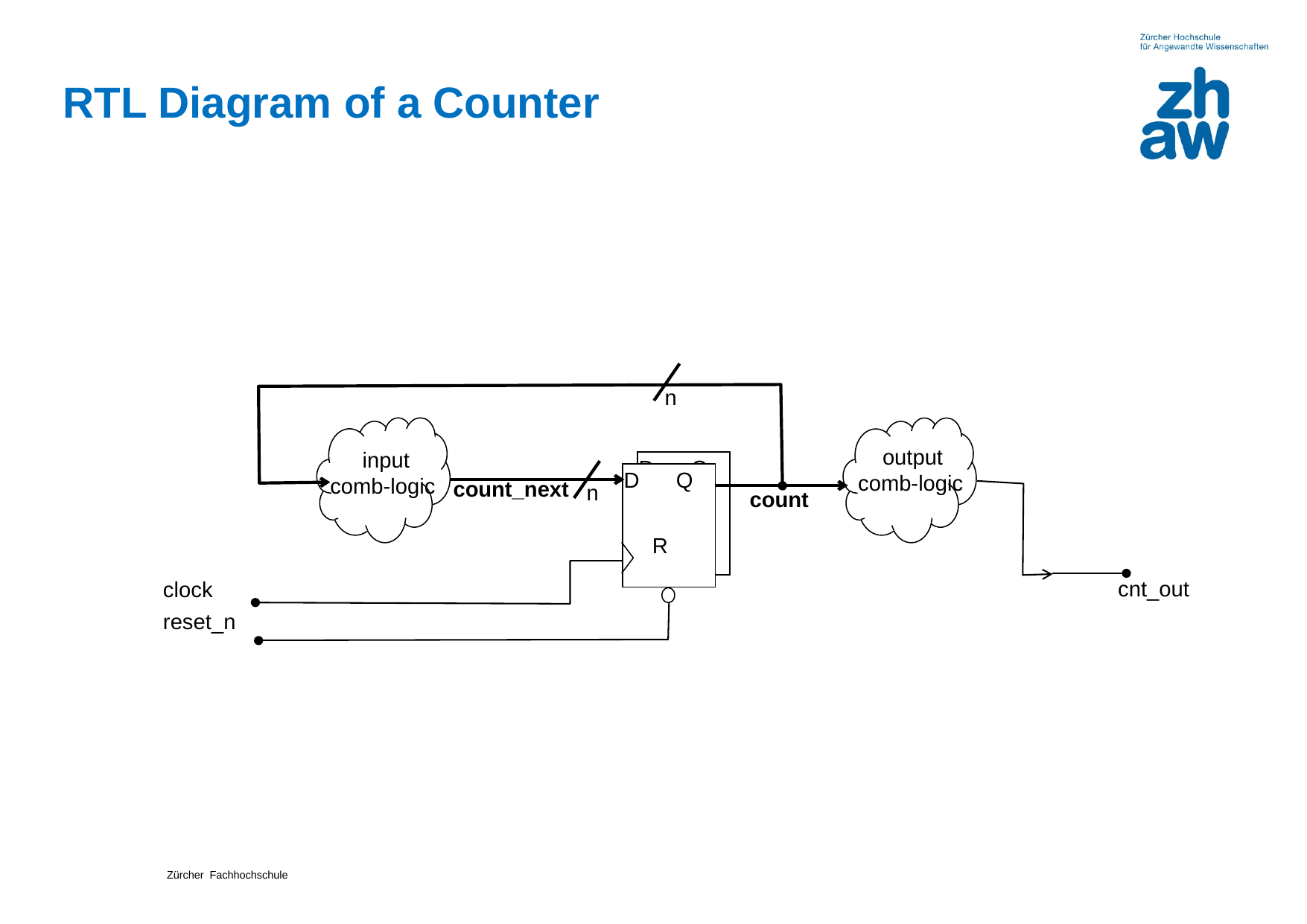

# RTL Diagram of a Counter

n

D      Q

    S
D      Q

   R
count_next
n
count

cnt_out
clock
reset_n

output
comb-logic
input
comb-logic